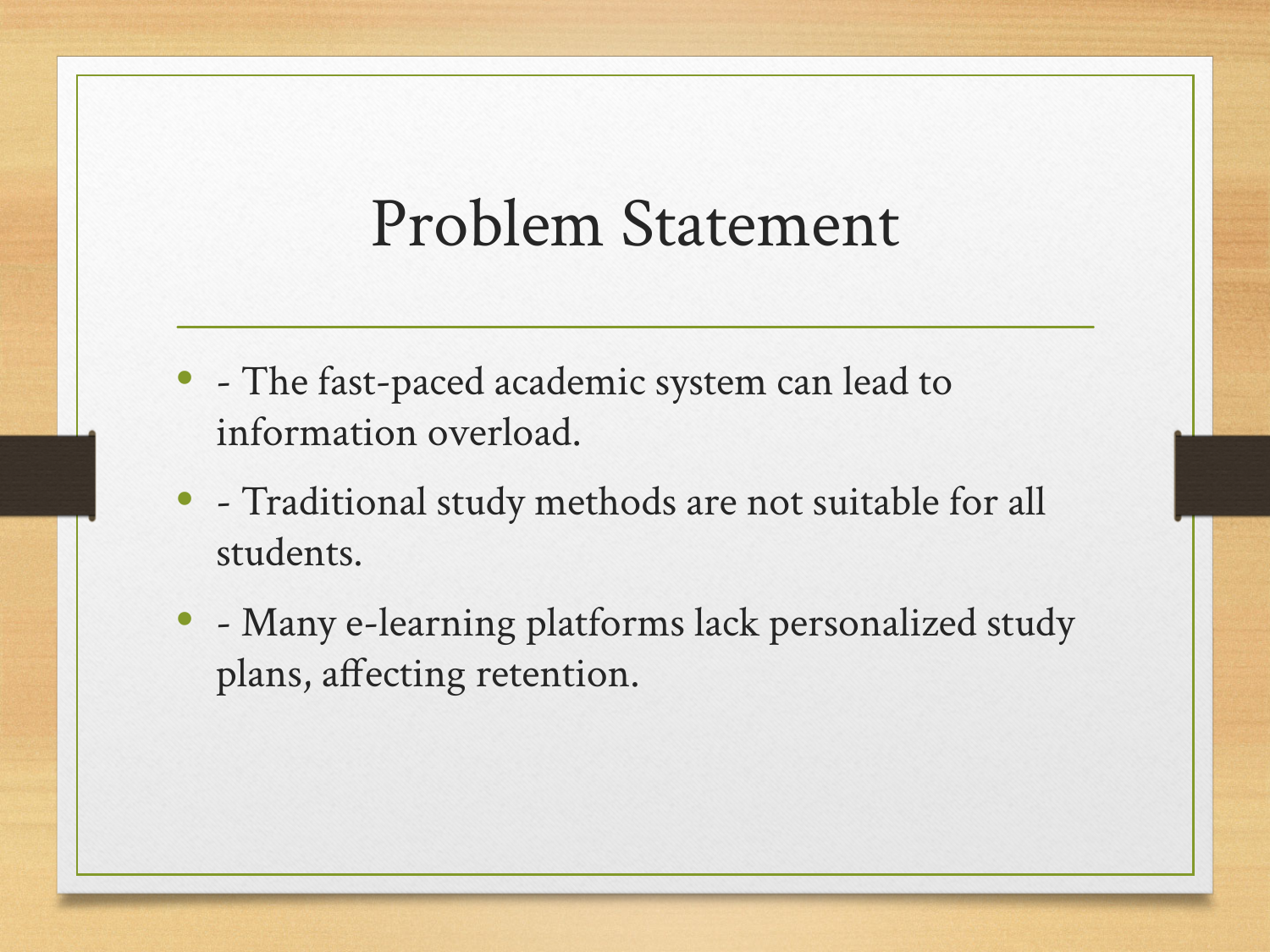

# Problem Statement
- The fast-paced academic system can lead to information overload.
- Traditional study methods are not suitable for all students.
- Many e-learning platforms lack personalized study plans, affecting retention.